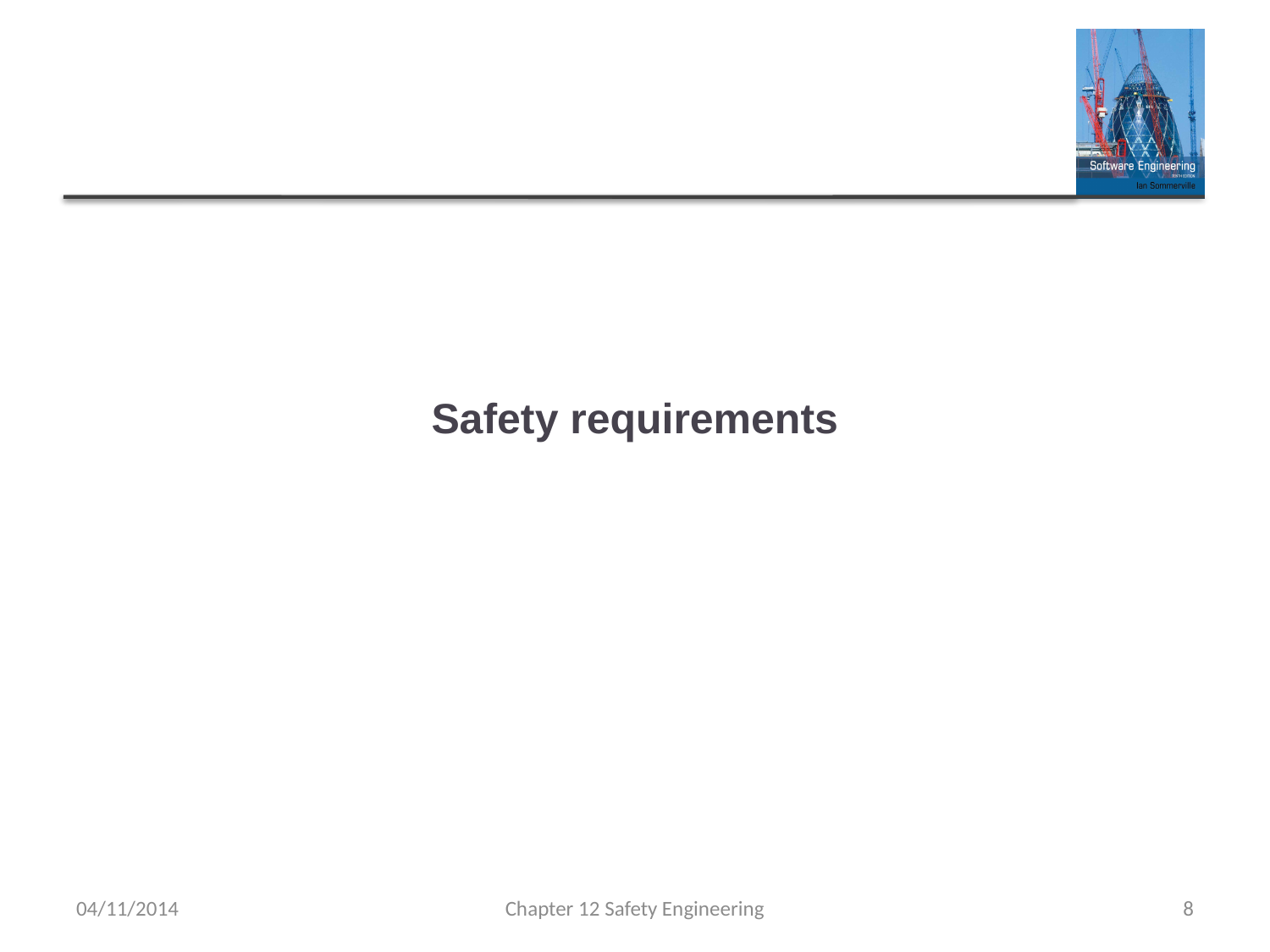

# Safety requirements
04/11/2014
Chapter 12 Safety Engineering
8